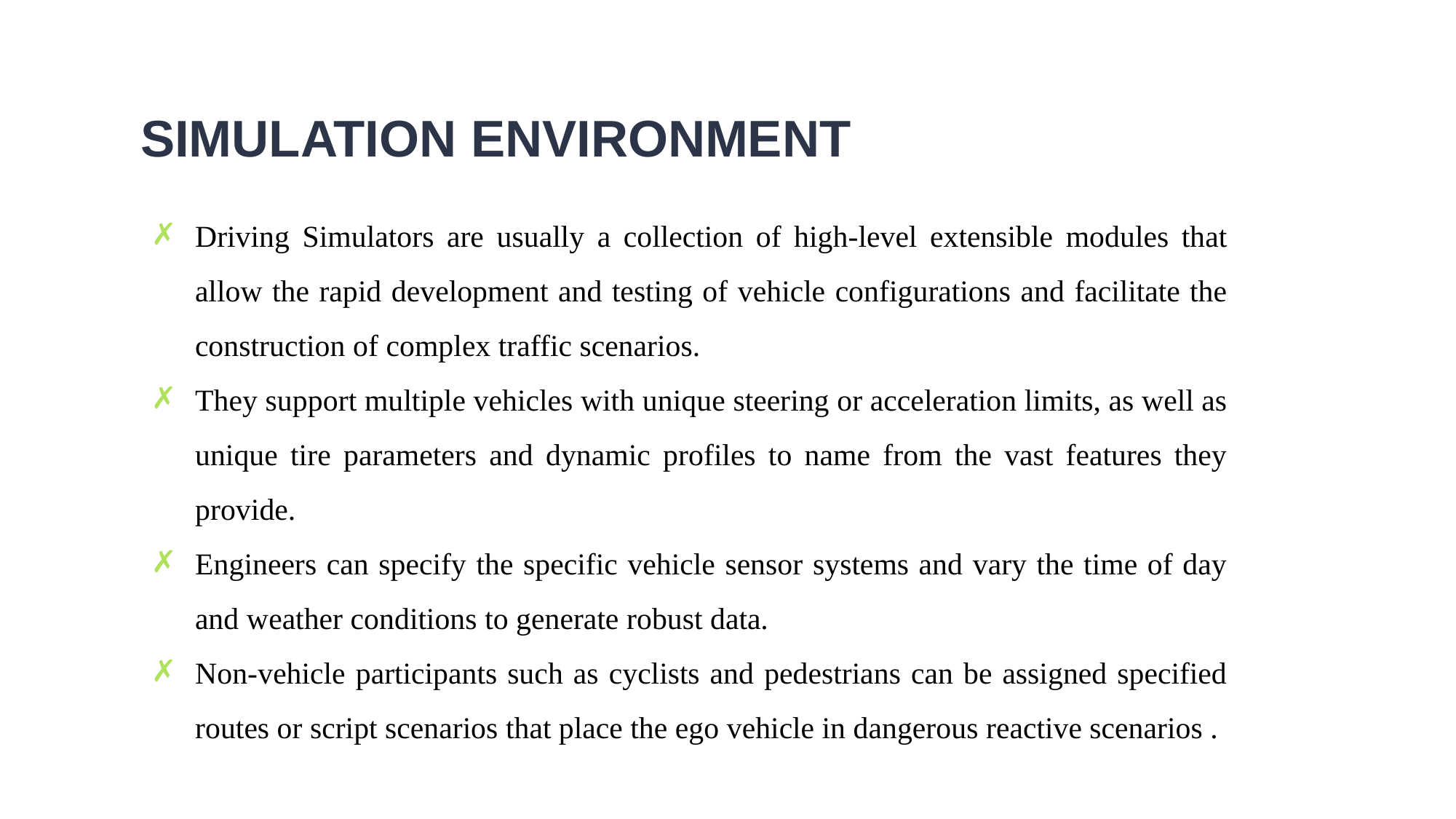

# SIMULATION ENVIRONMENT
Driving Simulators are usually a collection of high-level extensible modules that allow the rapid development and testing of vehicle configurations and facilitate the construction of complex traffic scenarios.
They support multiple vehicles with unique steering or acceleration limits, as well as unique tire parameters and dynamic profiles to name from the vast features they provide.
Engineers can specify the specific vehicle sensor systems and vary the time of day and weather conditions to generate robust data.
Non-vehicle participants such as cyclists and pedestrians can be assigned specified routes or script scenarios that place the ego vehicle in dangerous reactive scenarios .